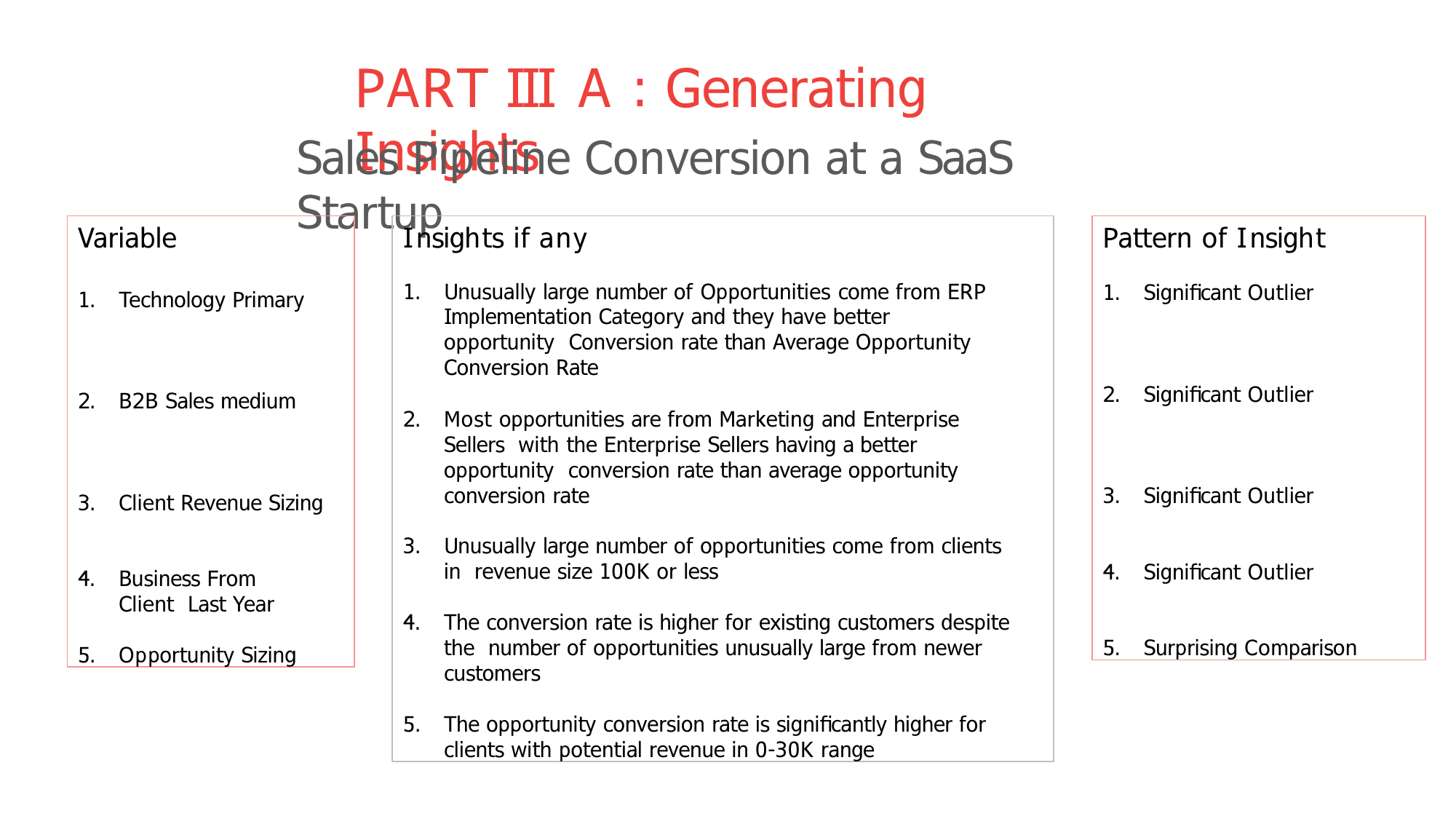

# PART III A : Generating Insights
Sales Pipeline Conversion at a SaaS Startup
Variable

Technology Primary

B2B Sales medium

Client Revenue Sizing

Business From Client  Last Year

Opportunity Sizing
Insights if any
Unusually large number of Opportunities come from ERP  Implementation Category and they have better opportunity  Conversion rate than Average Opportunity Conversion Rate

Most opportunities are from Marketing and Enterprise Sellers  with the Enterprise Sellers having a better opportunity  conversion rate than average opportunity conversion rate

Unusually large number of opportunities come from clients in  revenue size 100K or less

The conversion rate is higher for existing customers despite the  number of opportunities unusually large from newer customers

The opportunity conversion rate is significantly higher for
clients with potential revenue in 0-30K range
Pattern of Insight
Significant Outlier

Significant Outlier

Significant Outlier

Significant Outlier

Surprising Comparison